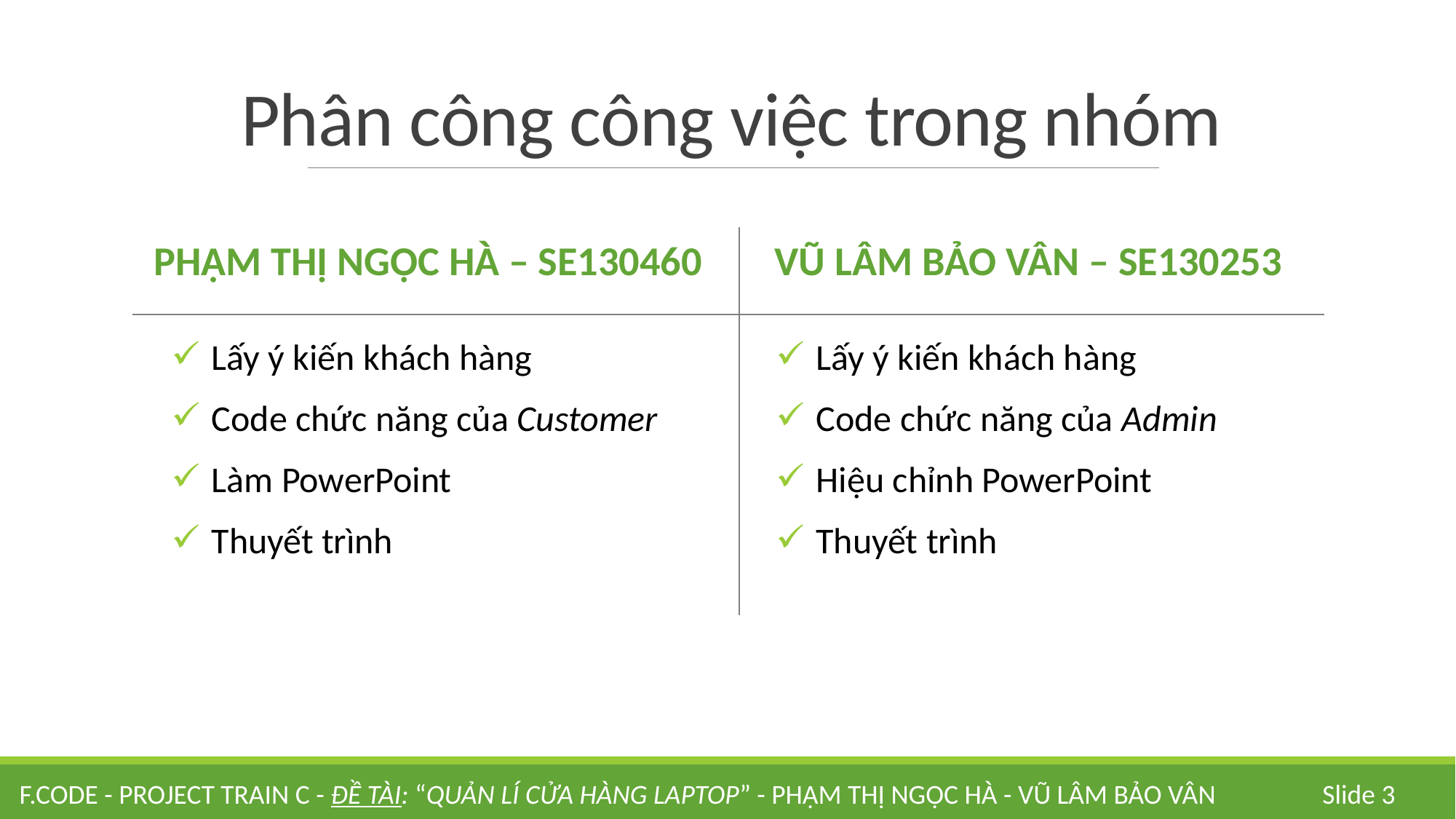

# Phân công công việc trong nhóm
Phạm thị Ngọc hà – se130460
Vũ Lâm Bảo Vân – se130253
Lấy ý kiến khách hàng
Code chức năng của Customer
Làm PowerPoint
Thuyết trình
Lấy ý kiến khách hàng
Code chức năng của Admin
Hiệu chỉnh PowerPoint
Thuyết trình
F.code - Project Train C - Đề tài: “Quản lí cửa hàng laptop” - Phạm Thị Ngọc Hà - Vũ Lâm Bảo Vân
Slide 3